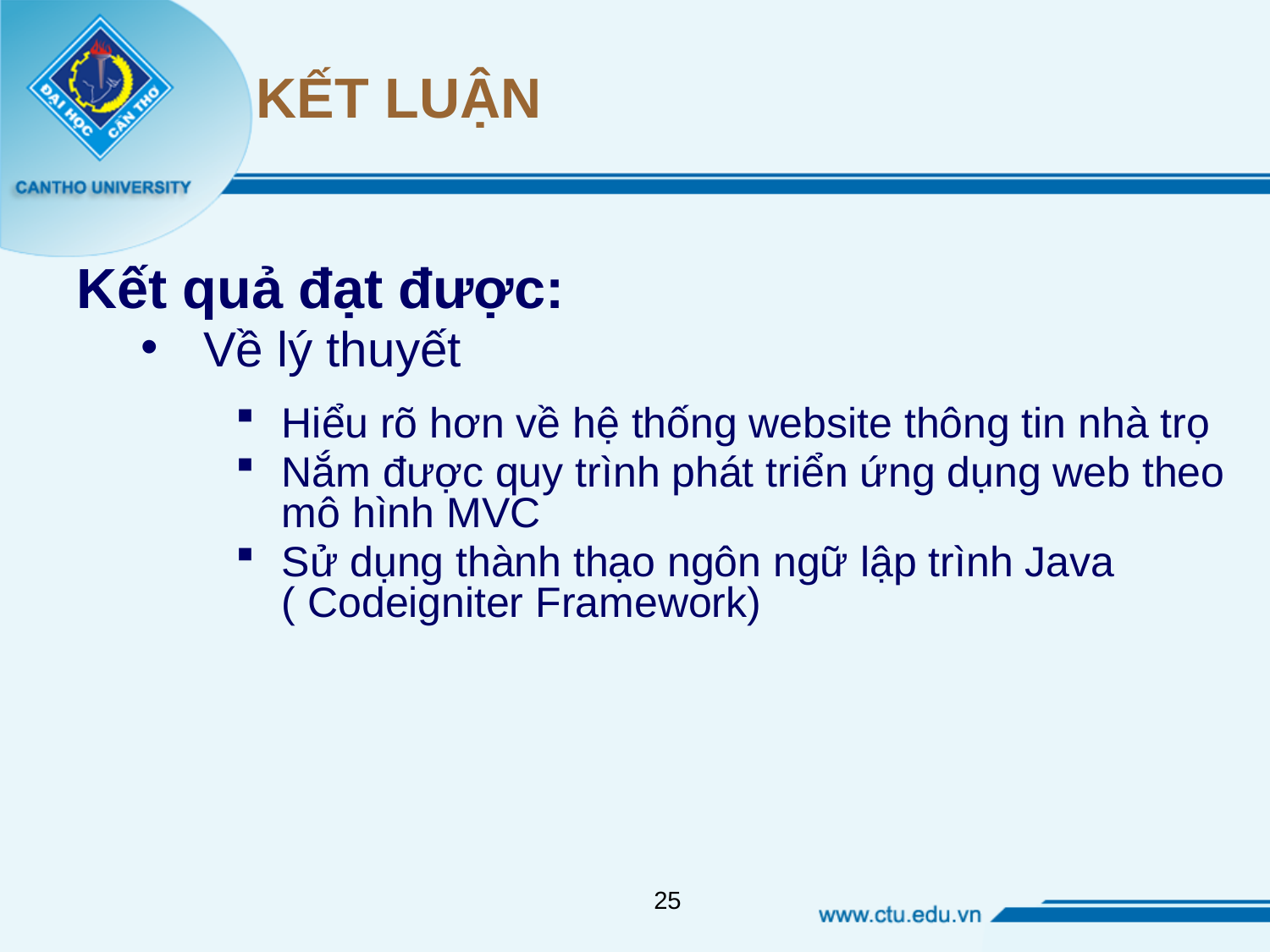

# KẾT LUẬN

Kết quả đạt được:
Về lý thuyết
Hiểu rõ hơn về hệ thống website thông tin nhà trọ
Nắm được quy trình phát triển ứng dụng web theo mô hình MVC
Sử dụng thành thạo ngôn ngữ lập trình Java ( Codeigniter Framework)
25